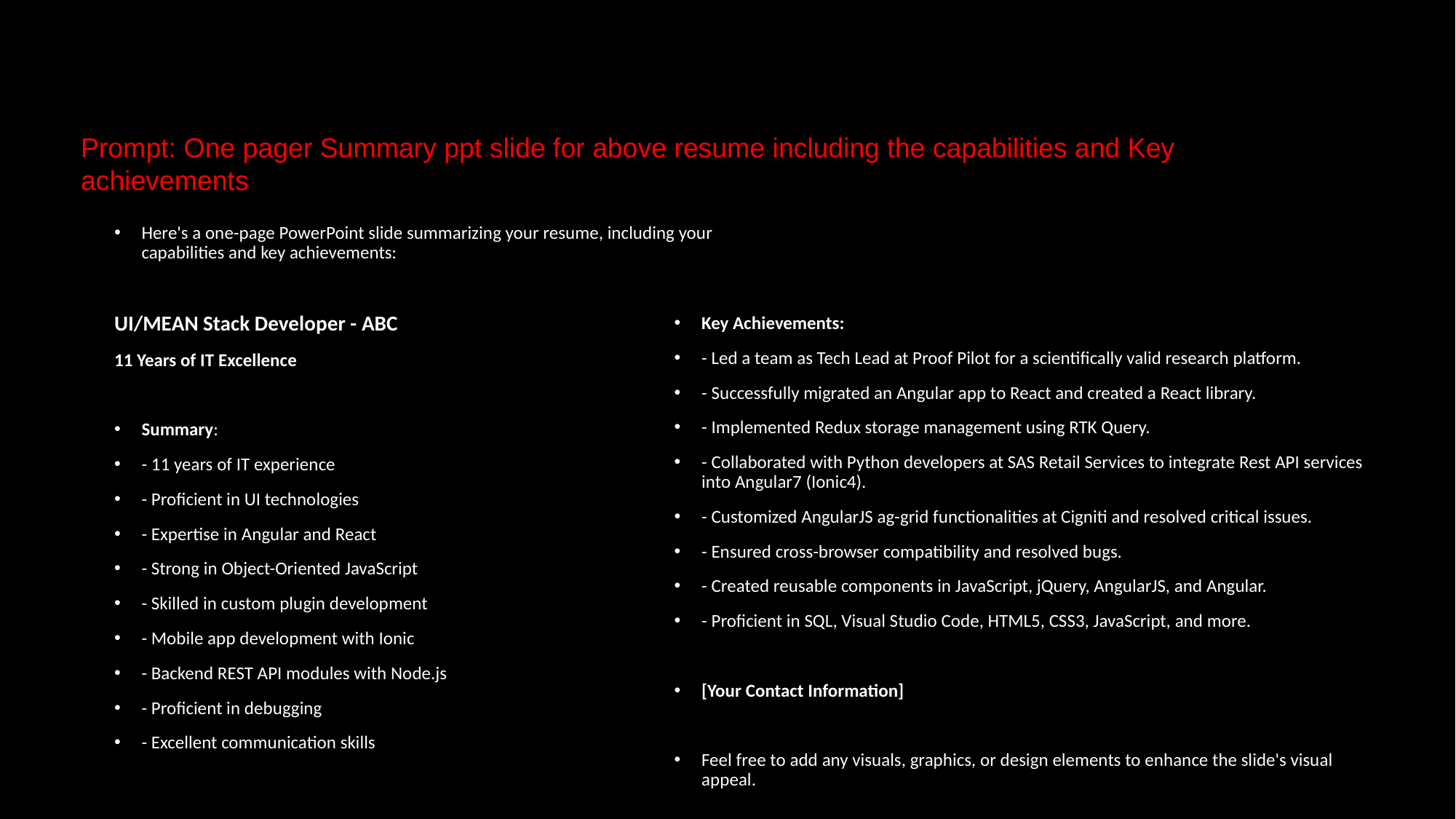

Prompt: One pager Summary ppt slide for above resume including the capabilities and Key achievements
Here's a one-page PowerPoint slide summarizing your resume, including your capabilities and key achievements:

UI/MEAN Stack Developer - ABC
11 Years of IT Excellence

Summary:
- 11 years of IT experience
- Proficient in UI technologies
- Expertise in Angular and React
- Strong in Object-Oriented JavaScript
- Skilled in custom plugin development
- Mobile app development with Ionic
- Backend REST API modules with Node.js
- Proficient in debugging
- Excellent communication skills

Key Achievements:
- Led a team as Tech Lead at Proof Pilot for a scientifically valid research platform.
- Successfully migrated an Angular app to React and created a React library.
- Implemented Redux storage management using RTK Query.
- Collaborated with Python developers at SAS Retail Services to integrate Rest API services into Angular7 (Ionic4).
- Customized AngularJS ag-grid functionalities at Cigniti and resolved critical issues.
- Ensured cross-browser compatibility and resolved bugs.
- Created reusable components in JavaScript, jQuery, AngularJS, and Angular.
- Proficient in SQL, Visual Studio Code, HTML5, CSS3, JavaScript, and more.

[Your Contact Information]

Feel free to add any visuals, graphics, or design elements to enhance the slide's visual appeal.